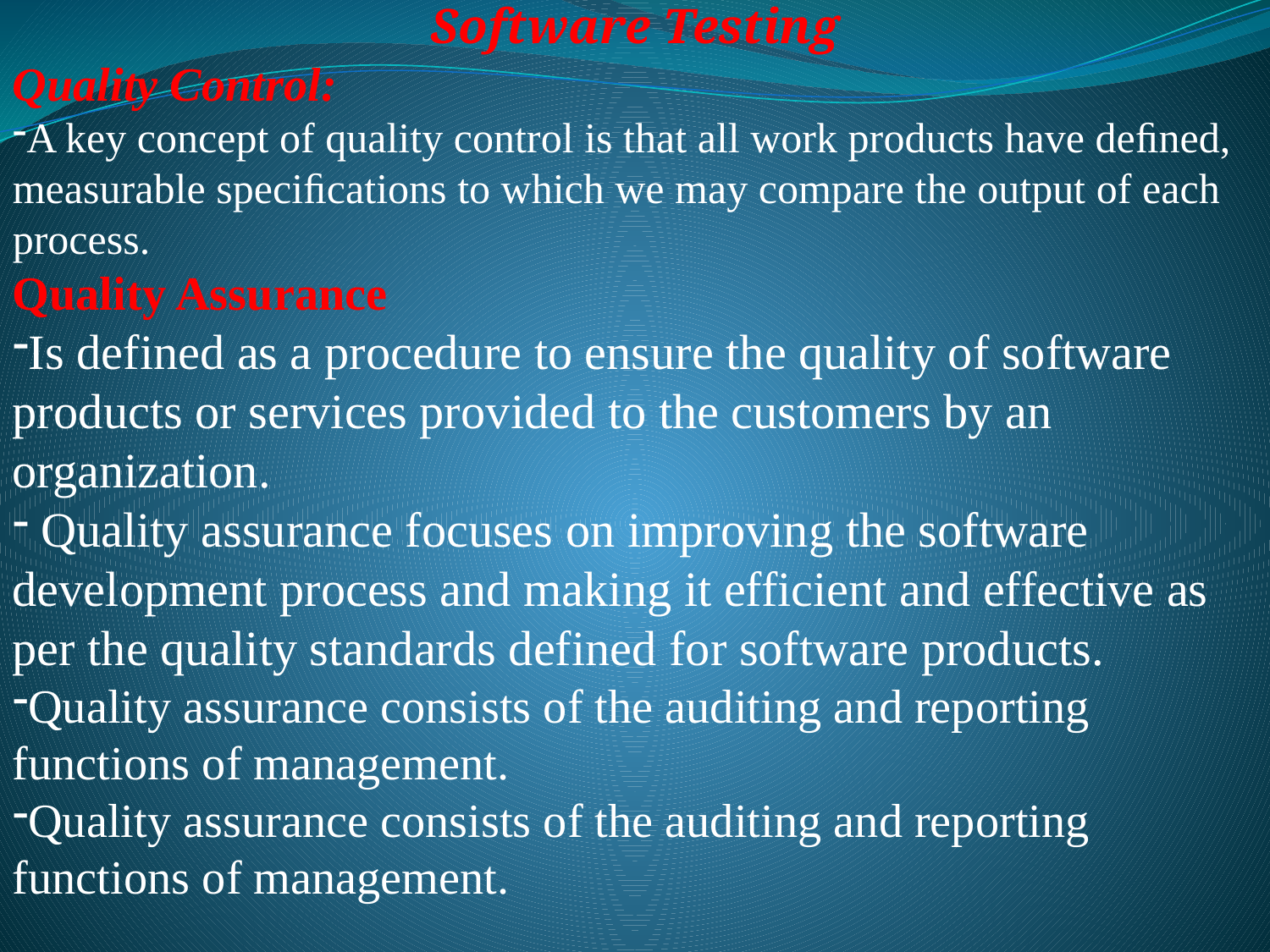

Software Testing
Quality Control:
A key concept of quality control is that all work products have deﬁned, measurable speciﬁcations to which we may compare the output of each process.
Quality Assurance
Is defined as a procedure to ensure the quality of software products or services provided to the customers by an organization.
 Quality assurance focuses on improving the software development process and making it efficient and effective as per the quality standards defined for software products.
Quality assurance consists of the auditing and reporting functions of management.
Quality assurance consists of the auditing and reporting functions of management.